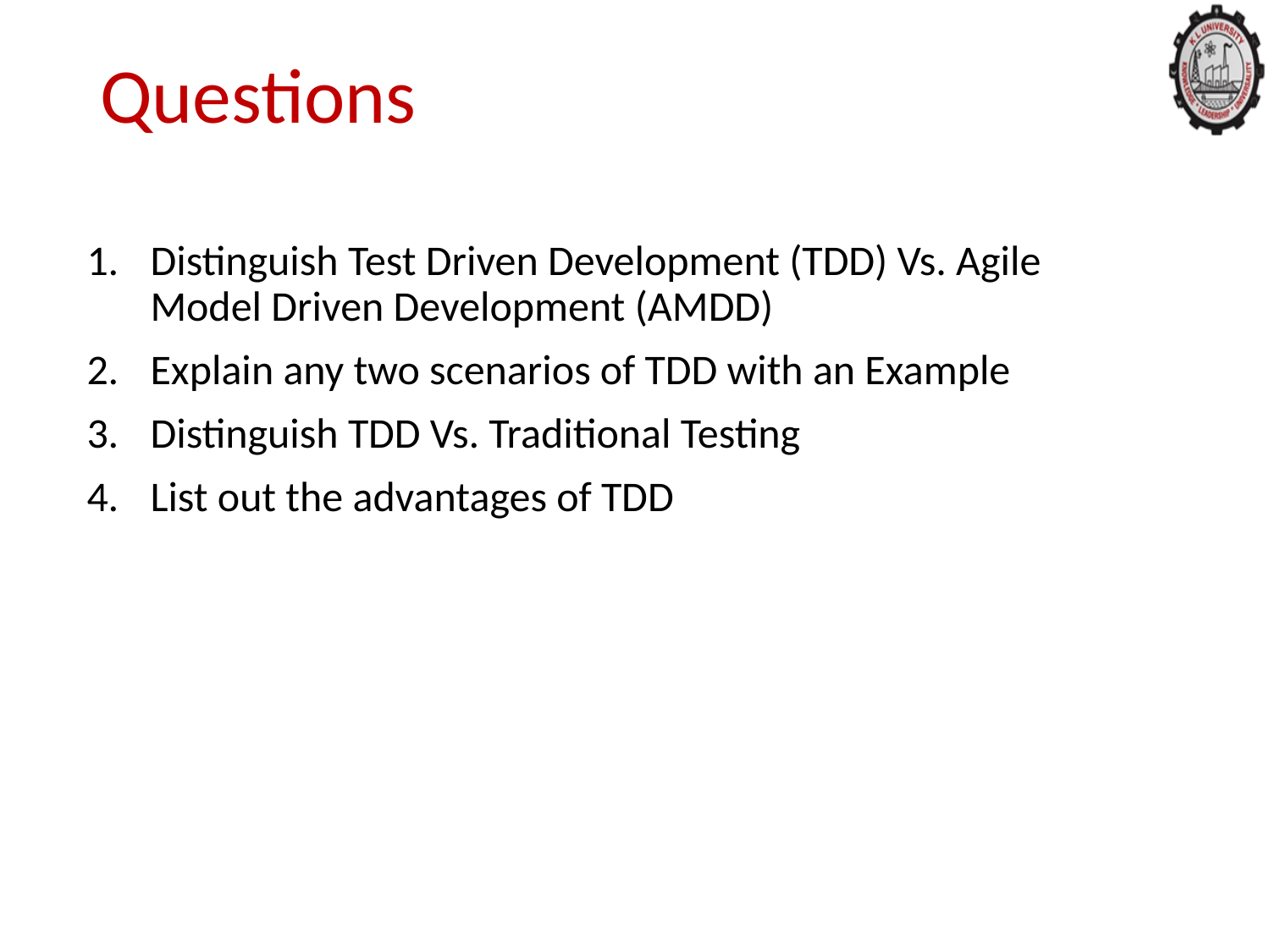

# Questions
Distinguish Test Driven Development (TDD) Vs. Agile Model Driven Development (AMDD)
Explain any two scenarios of TDD with an Example
Distinguish TDD Vs. Traditional Testing
List out the advantages of TDD